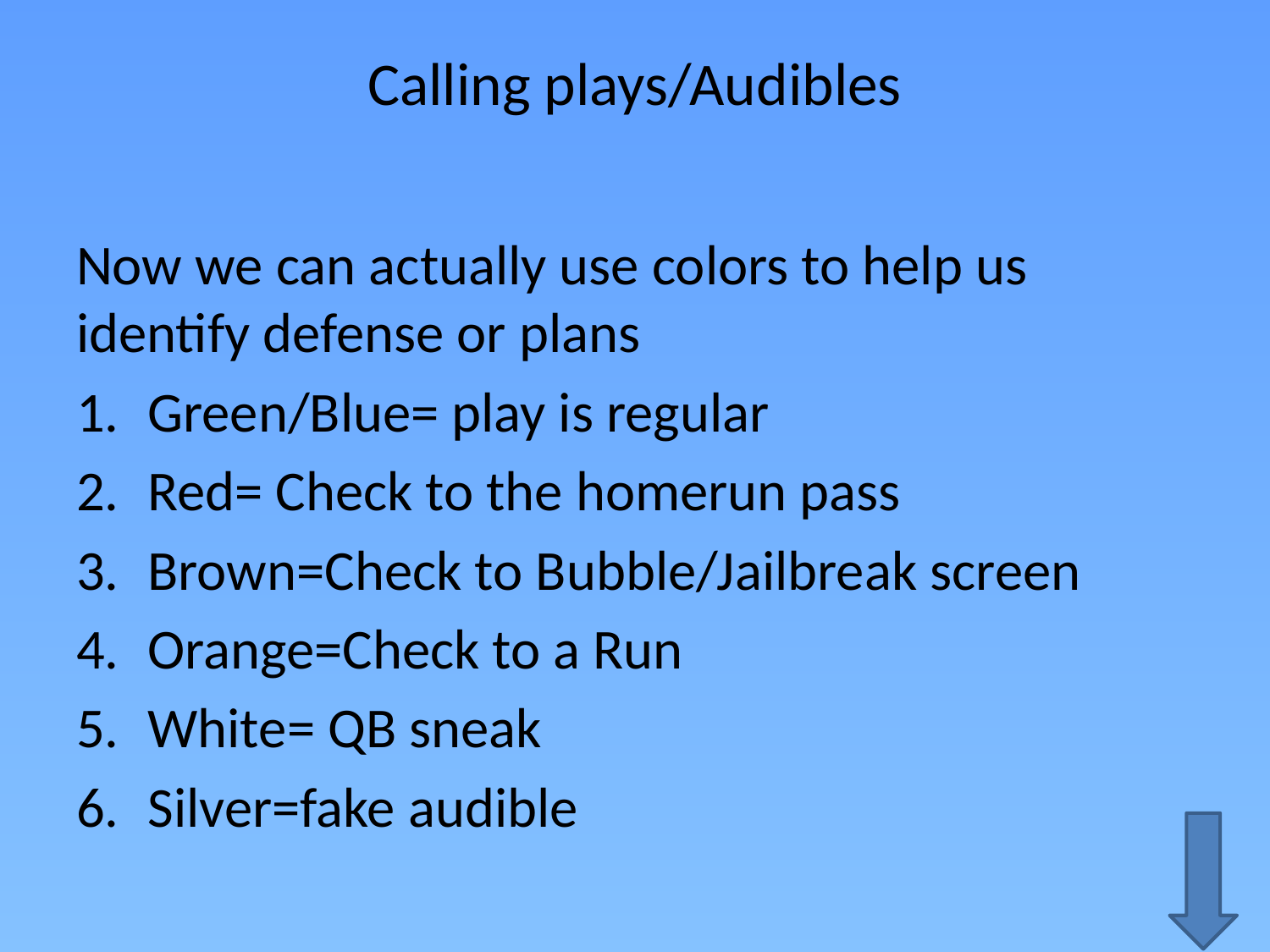

# Calling plays/Audibles
Now we can actually use colors to help us identify defense or plans
Green/Blue= play is regular
Red= Check to the homerun pass
Brown=Check to Bubble/Jailbreak screen
Orange=Check to a Run
White= QB sneak
Silver=fake audible